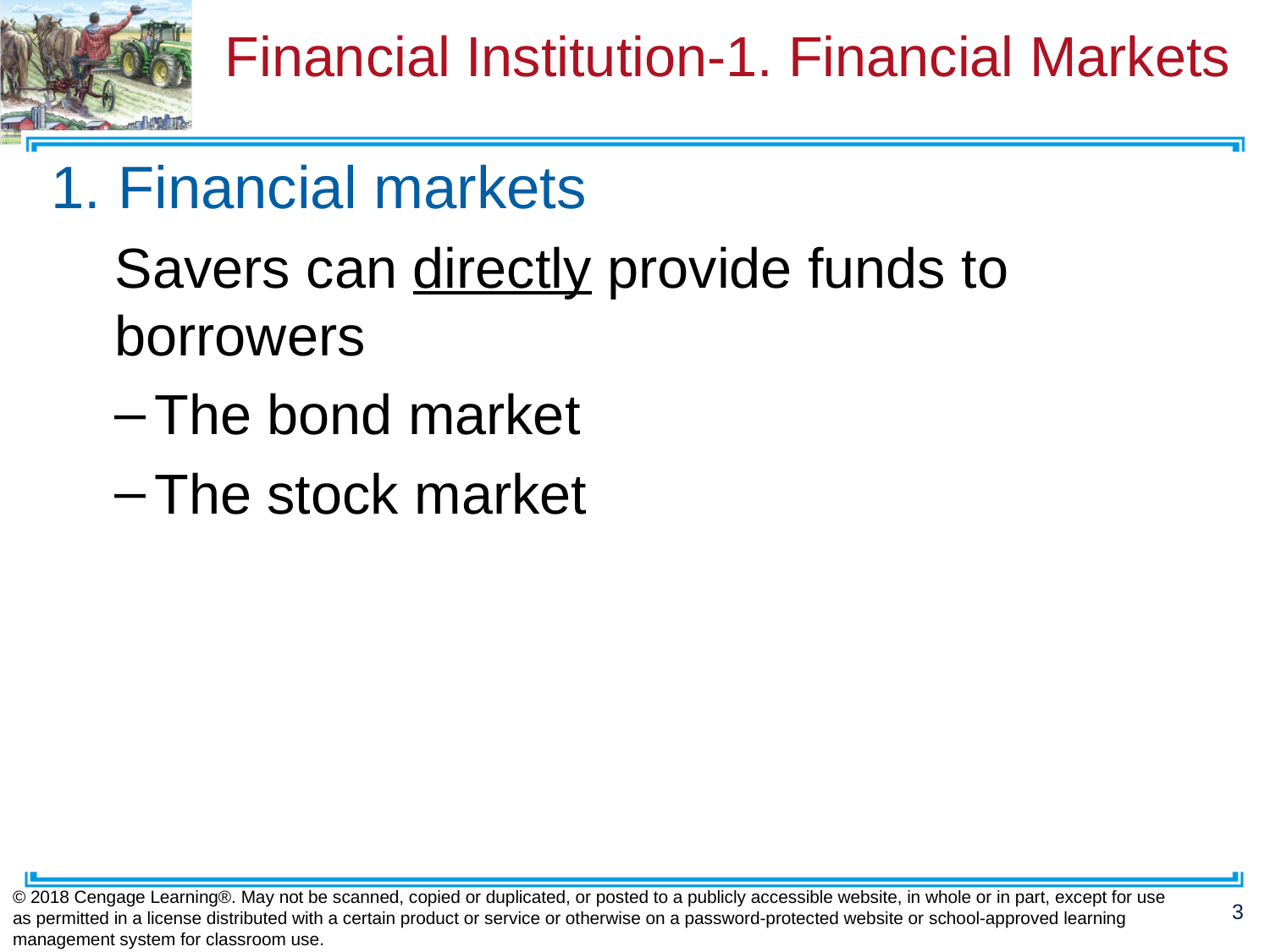

# Financial Institution-1. Financial Markets
1. Financial markets
Savers can directly provide funds to borrowers
The bond market
The stock market
© 2018 Cengage Learning®. May not be scanned, copied or duplicated, or posted to a publicly accessible website, in whole or in part, except for use as permitted in a license distributed with a certain product or service or otherwise on a password-protected website or school-approved learning management system for classroom use.
3